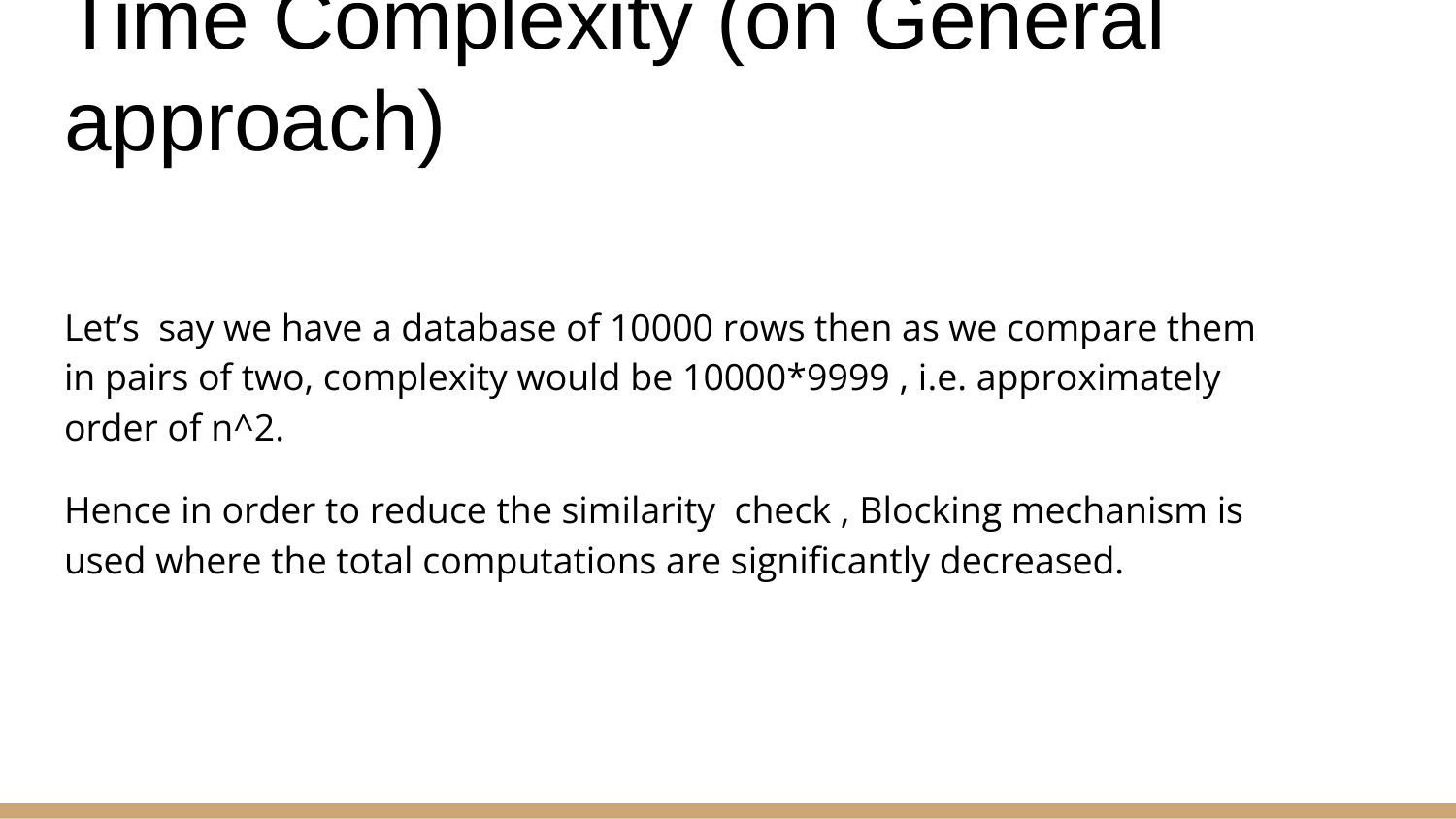

# Time Complexity (on General approach)
Let’s  say we have a database of 10000 rows then as we compare them  in pairs of two, complexity would be 10000*9999 , i.e. approximately order of n^2.
Hence in order to reduce the similarity  check , Blocking mechanism is used where the total computations are significantly decreased.